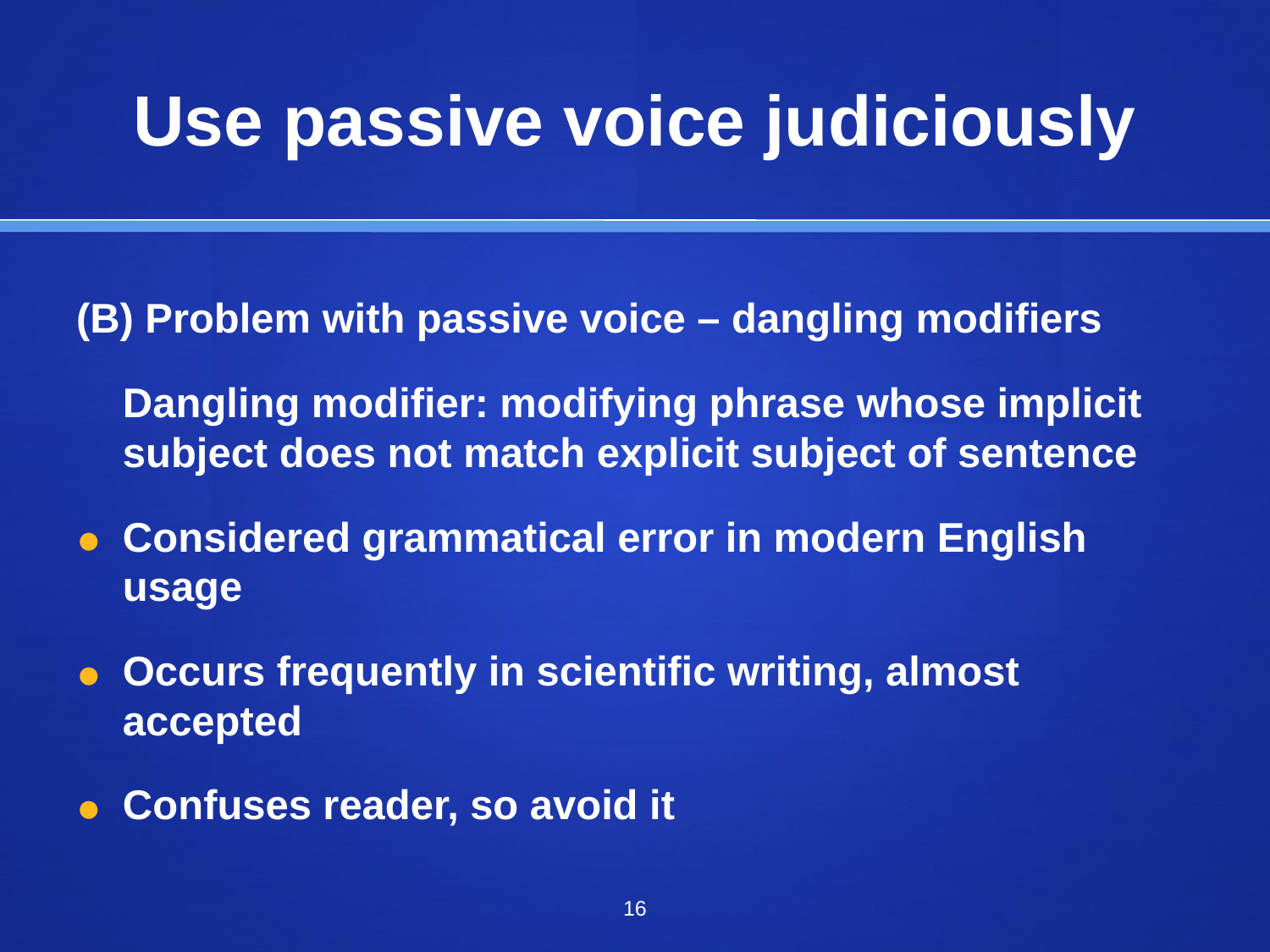

# Use passive voice judiciously
(B) Problem with passive voice – dangling modifiers
	Dangling modifier: modifying phrase whose implicit subject does not match explicit subject of sentence
Considered grammatical error in modern English usage
Occurs frequently in scientific writing, almost accepted
Confuses reader, so avoid it

16